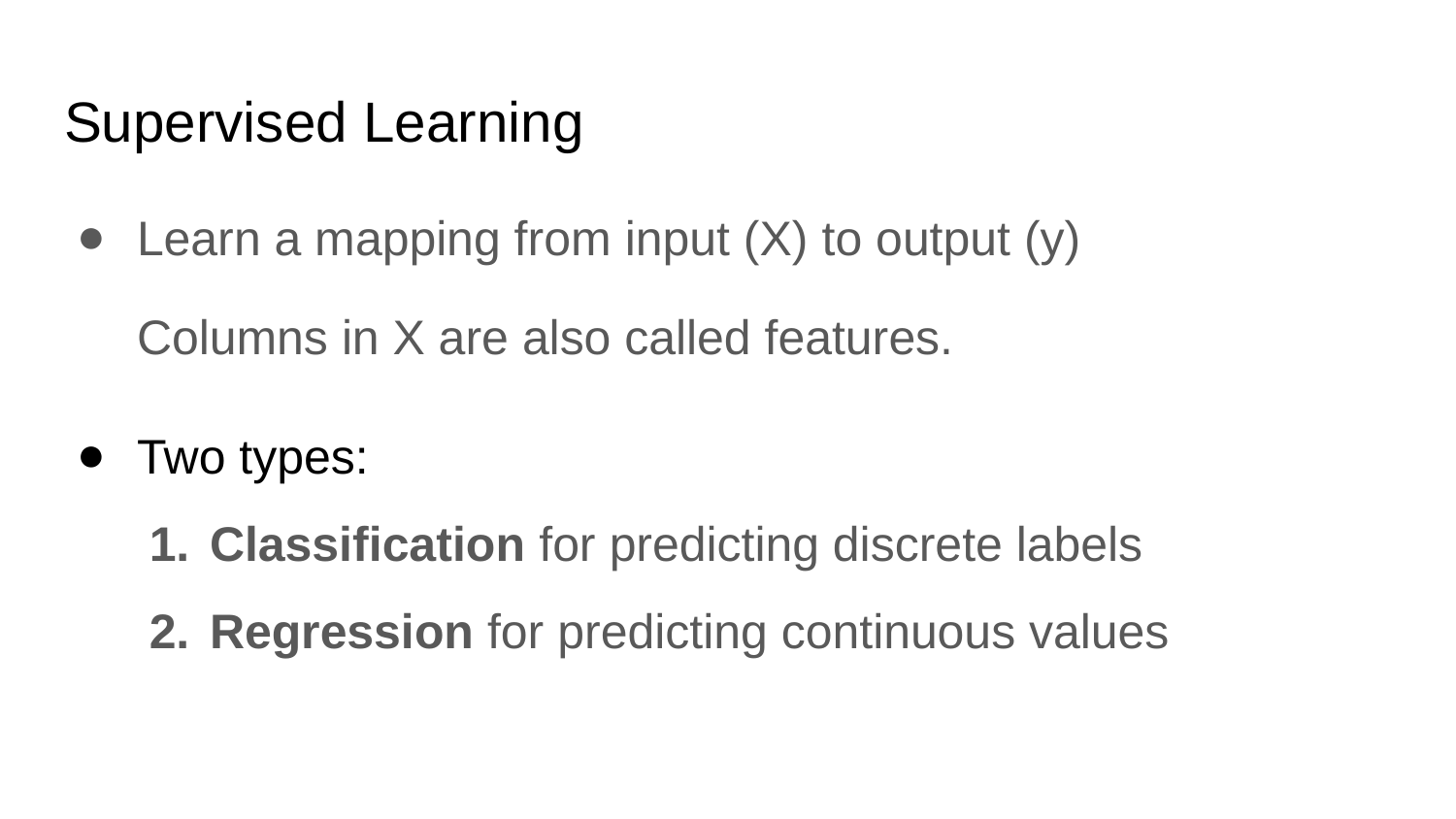

# Supervised Learning
Learn a mapping from input (X) to output (y)
Columns in X are also called features.
Two types:
Classification for predicting discrete labels
Regression for predicting continuous values